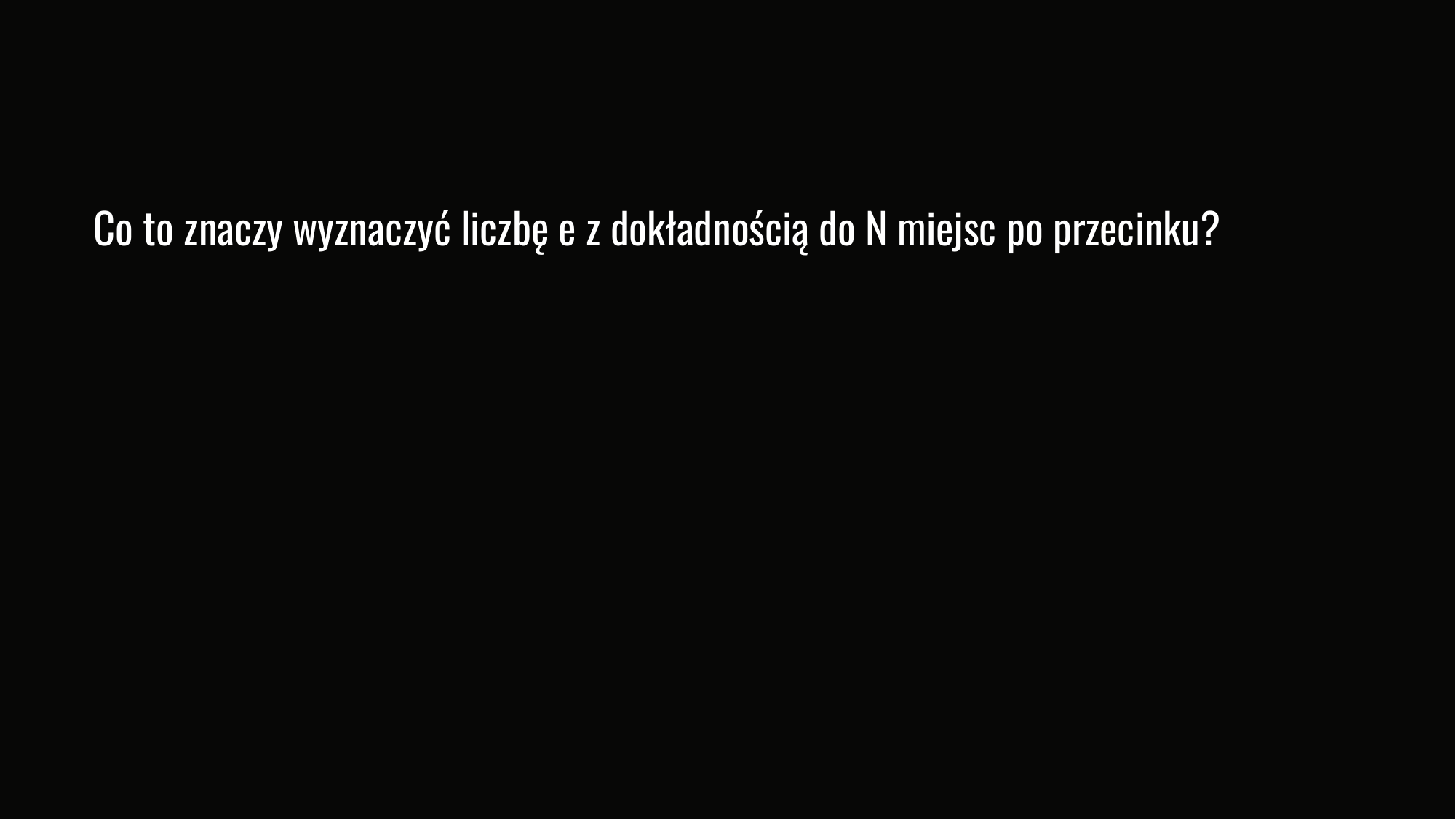

Co to znaczy wyznaczyć liczbę e z dokładnością do N miejsc po przecinku?